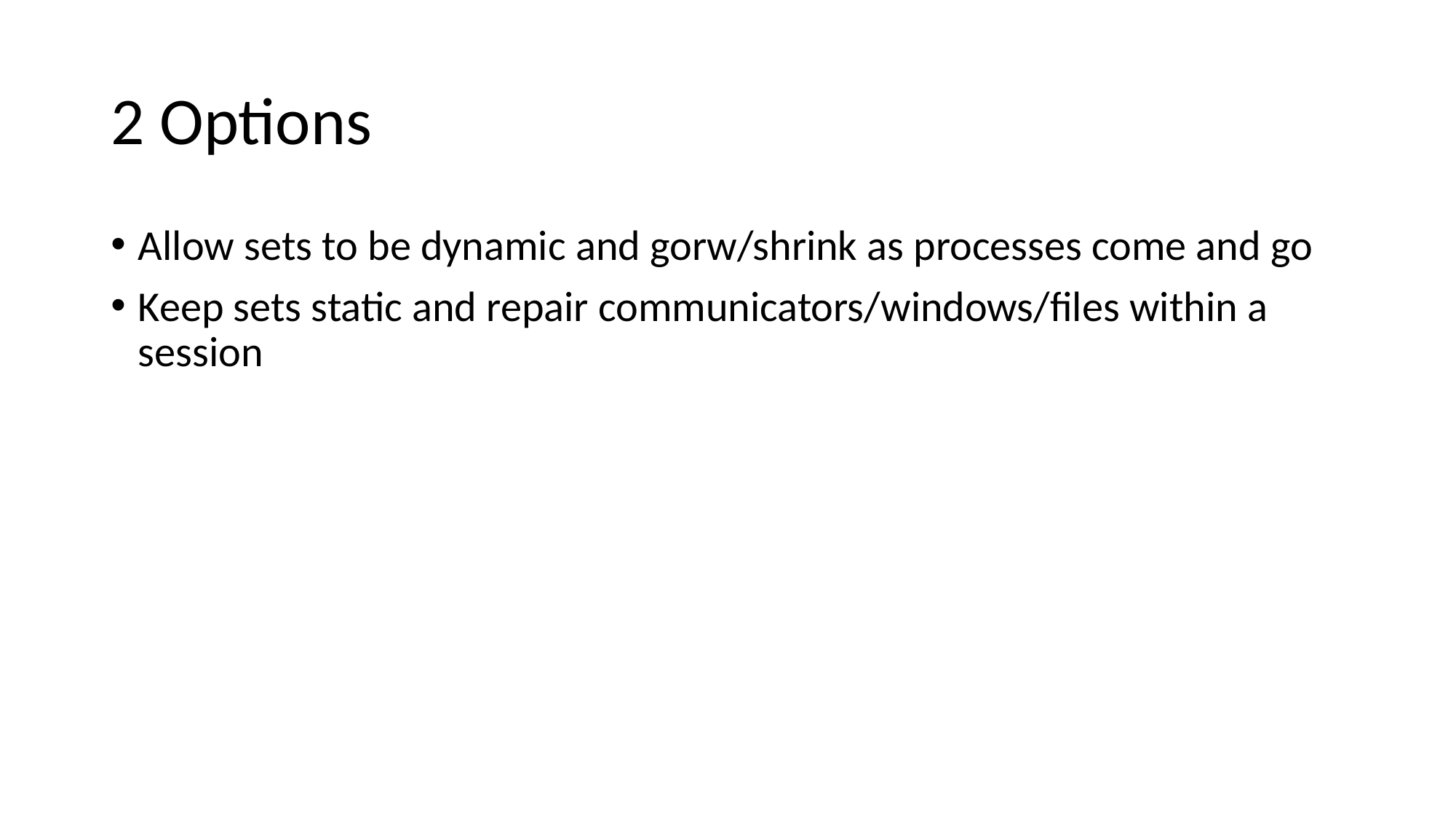

# 2 Options
Allow sets to be dynamic and gorw/shrink as processes come and go
Keep sets static and repair communicators/windows/files within a session